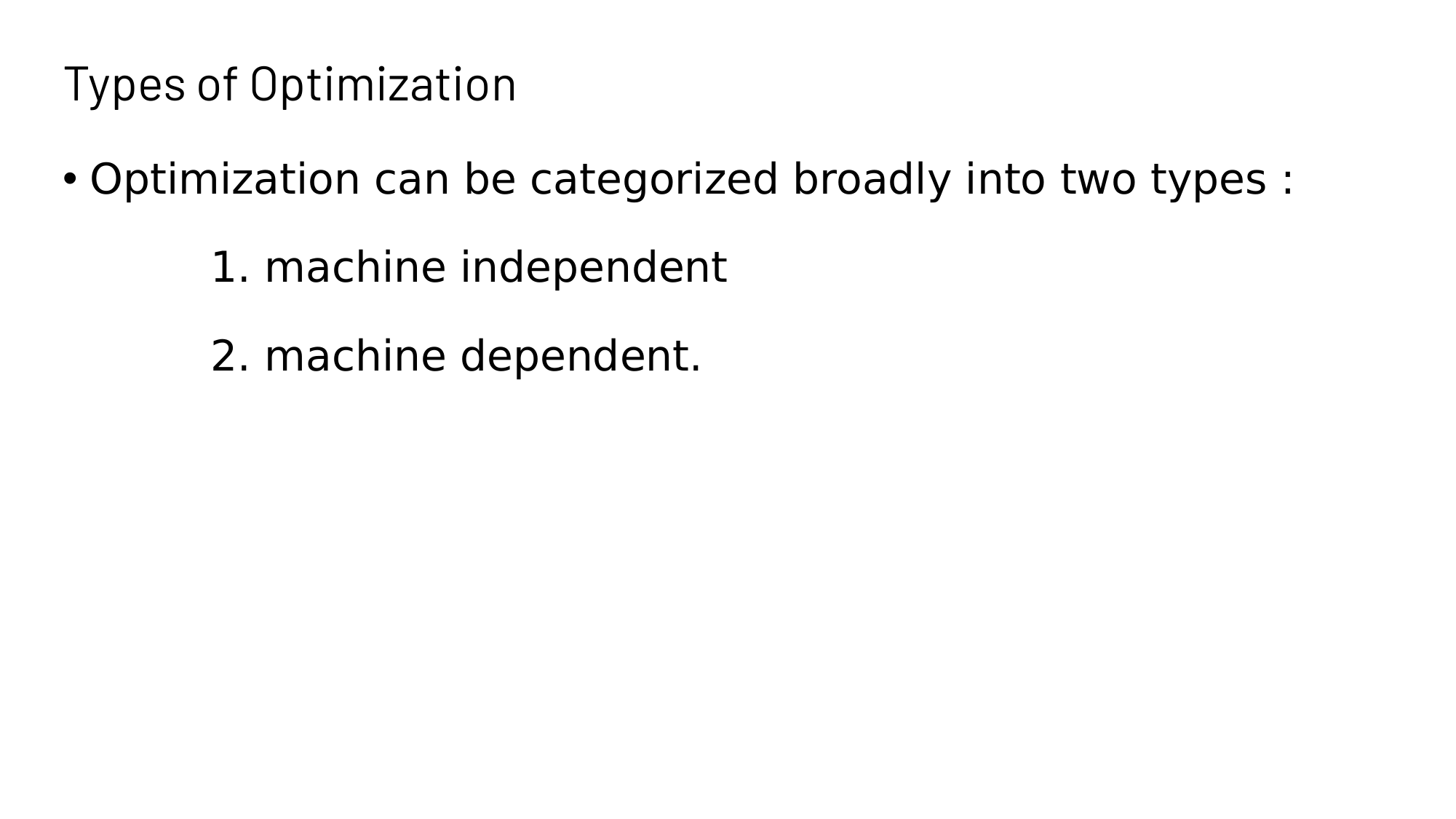

# Types of Optimization
Optimization can be categorized broadly into two types :
           1. machine independent
           2. machine dependent.